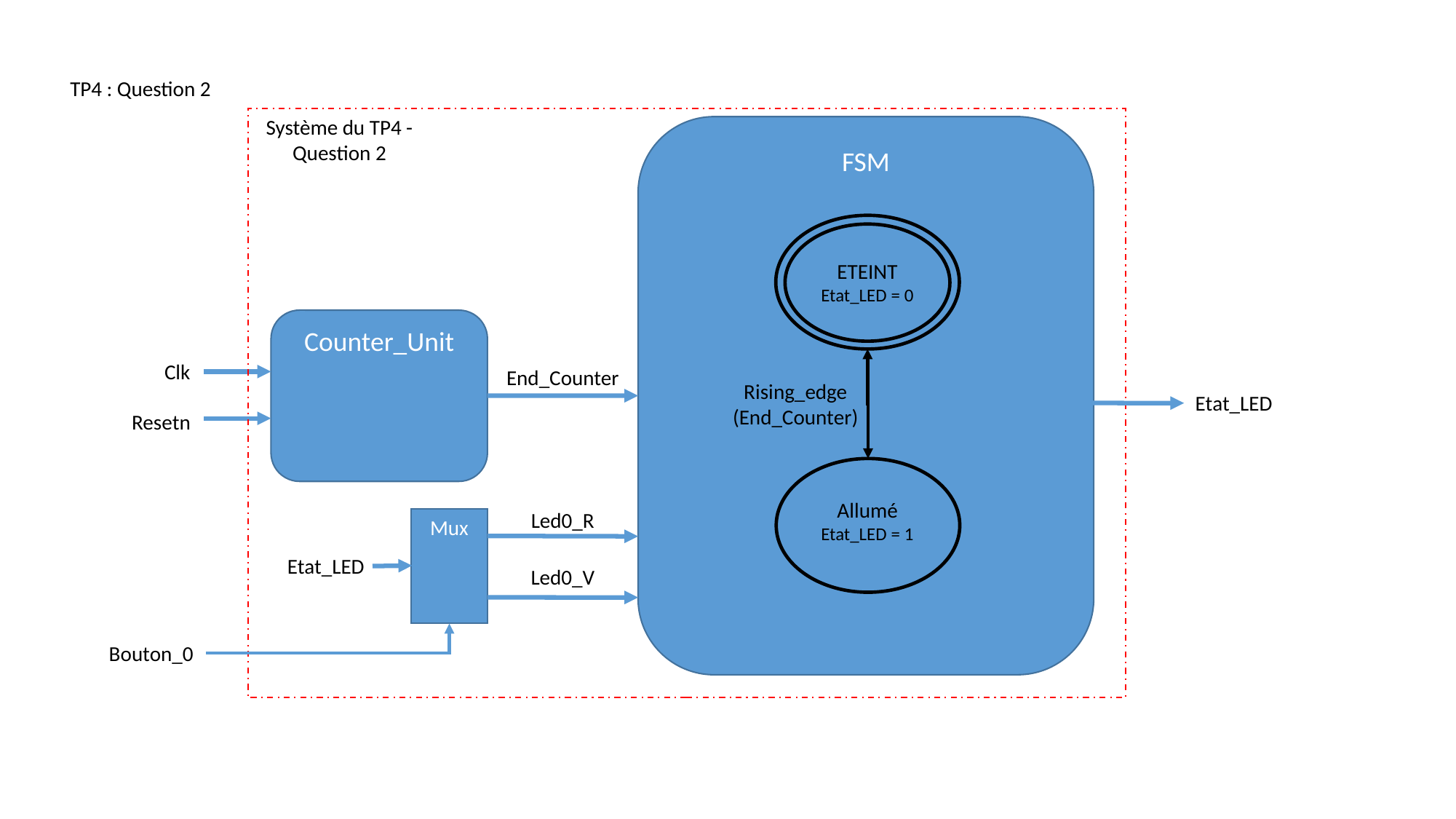

TP4 : Question 2

Système du TP4 - Question 2
FSM

ETEINT
Etat_LED = 0
Counter_Unit
Clk
End_Counter
Rising_edge
(End_Counter)
Etat_LED
Resetn

Allumé
Etat_LED = 1
Led0_R
Mux
Etat_LED
Led0_V
Bouton_0